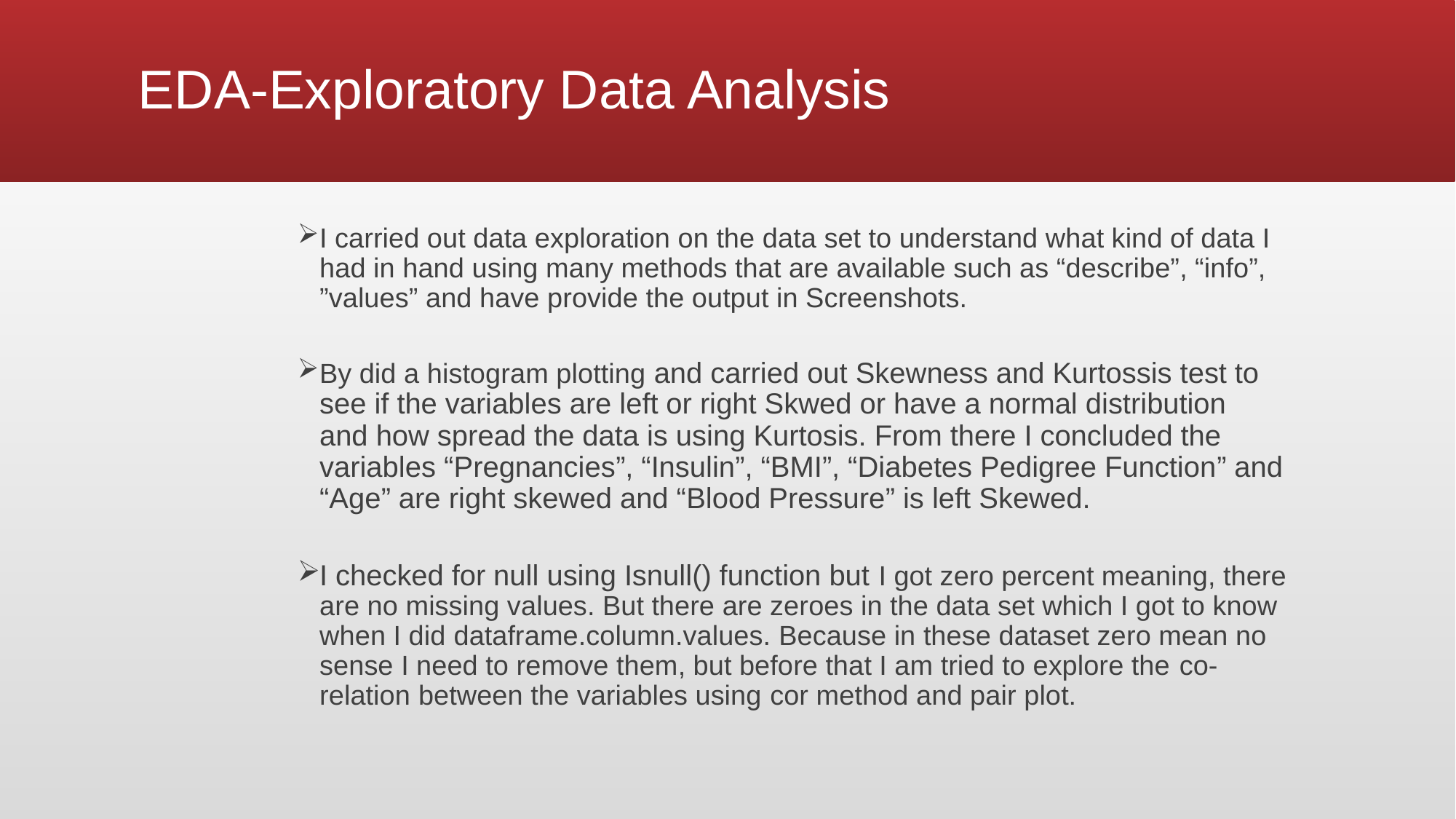

# EDA-Exploratory Data Analysis
I carried out data exploration on the data set to understand what kind of data I  had in hand using many methods that are available such as “describe”, “info”, ”values” and have provide the output in Screenshots.

By did a histogram plotting and carried out Skewness and Kurtossis test to see if the variables are left or right Skwed or have a normal distribution  and how spread the data is using Kurtosis. From there I concluded the variables “Pregnancies”, “Insulin”, “BMI”, “Diabetes Pedigree Function” and “Age” are right skewed and “Blood Pressure” is left Skewed.

I checked for null using Isnull() function but I got zero percent meaning, there are no missing values. But there are zeroes in the data set which I got to know when I did dataframe.column.values. Because in these dataset zero mean no sense I need to remove them, but before that I am tried to explore the co-relation between the variables using cor method and pair plot.